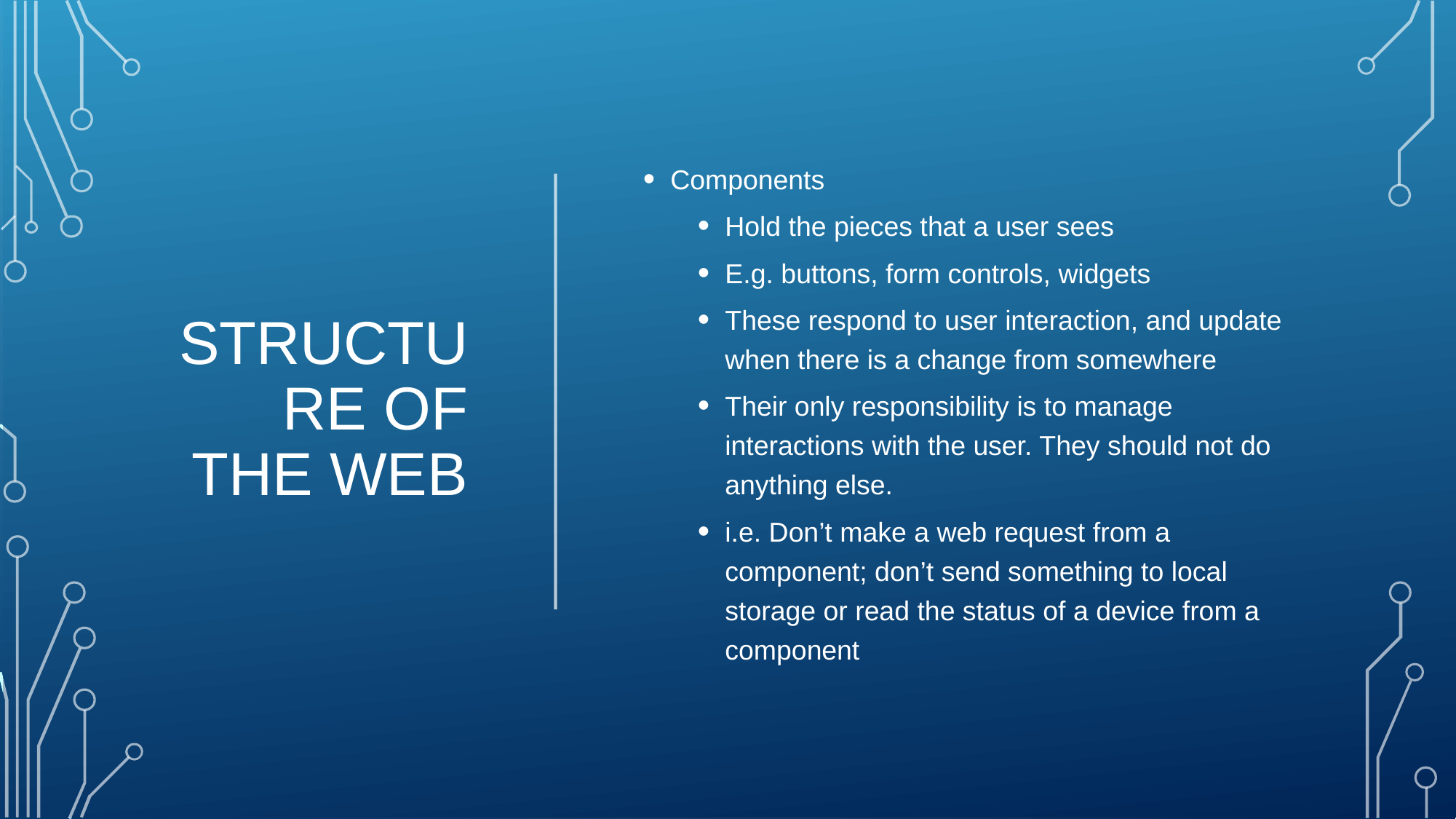

# Structure of the Web
Components
Hold the pieces that a user sees
E.g. buttons, form controls, widgets
These respond to user interaction, and update when there is a change from somewhere
Their only responsibility is to manage interactions with the user. They should not do anything else.
i.e. Don’t make a web request from a component; don’t send something to local storage or read the status of a device from a component